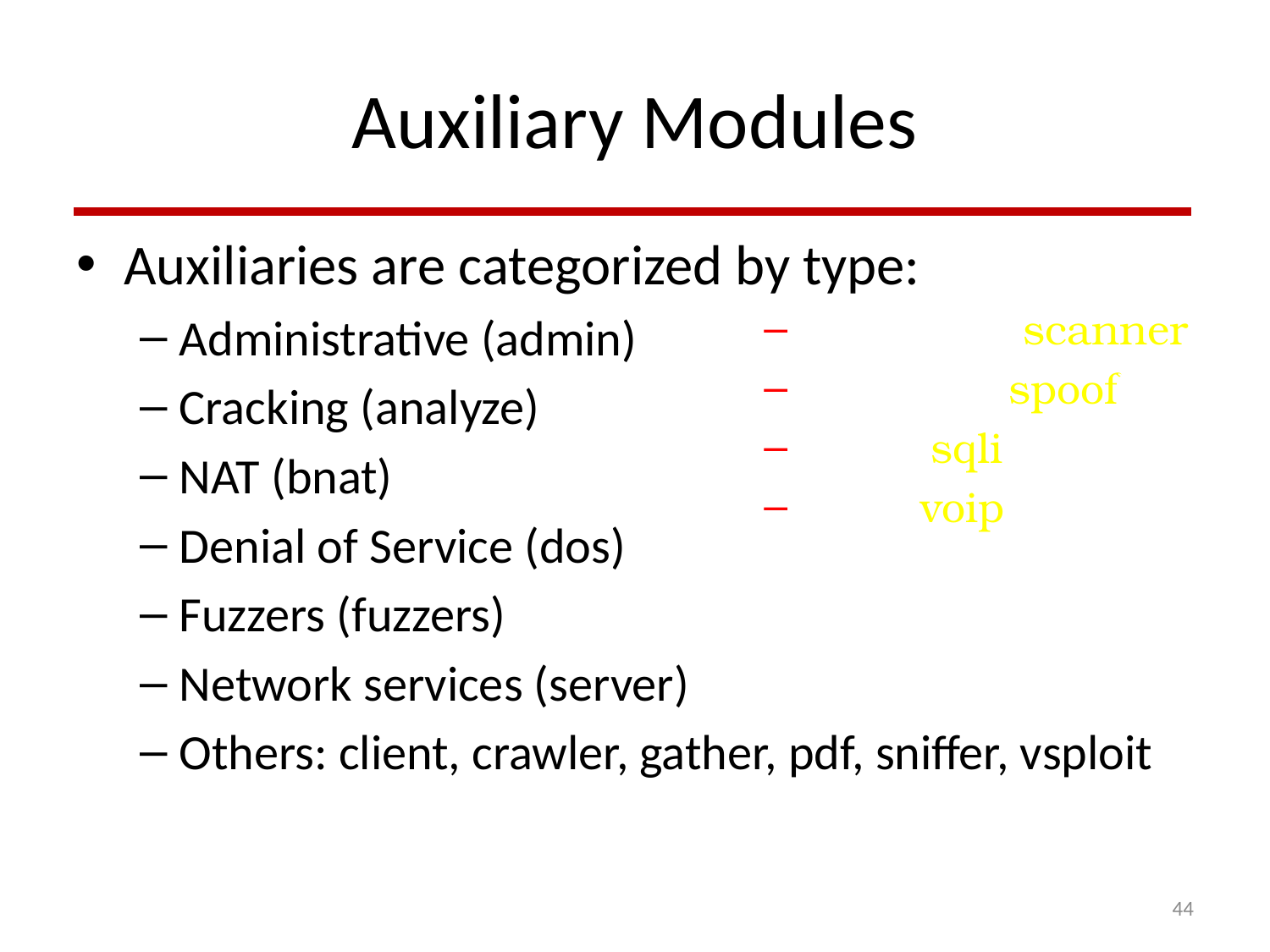

# Auxiliary Modules
Auxiliaries are categorized by type:
Administrative (admin)
Cracking (analyze)
NAT (bnat)
Denial of Service (dos)
Fuzzers (fuzzers)
Network services (server)
Others: client, crawler, gather, pdf, sniffer, vsploit
Scanners (scanner)
Spoofing (spoof)
SQLi (sqli)
VoIP (voip)
44